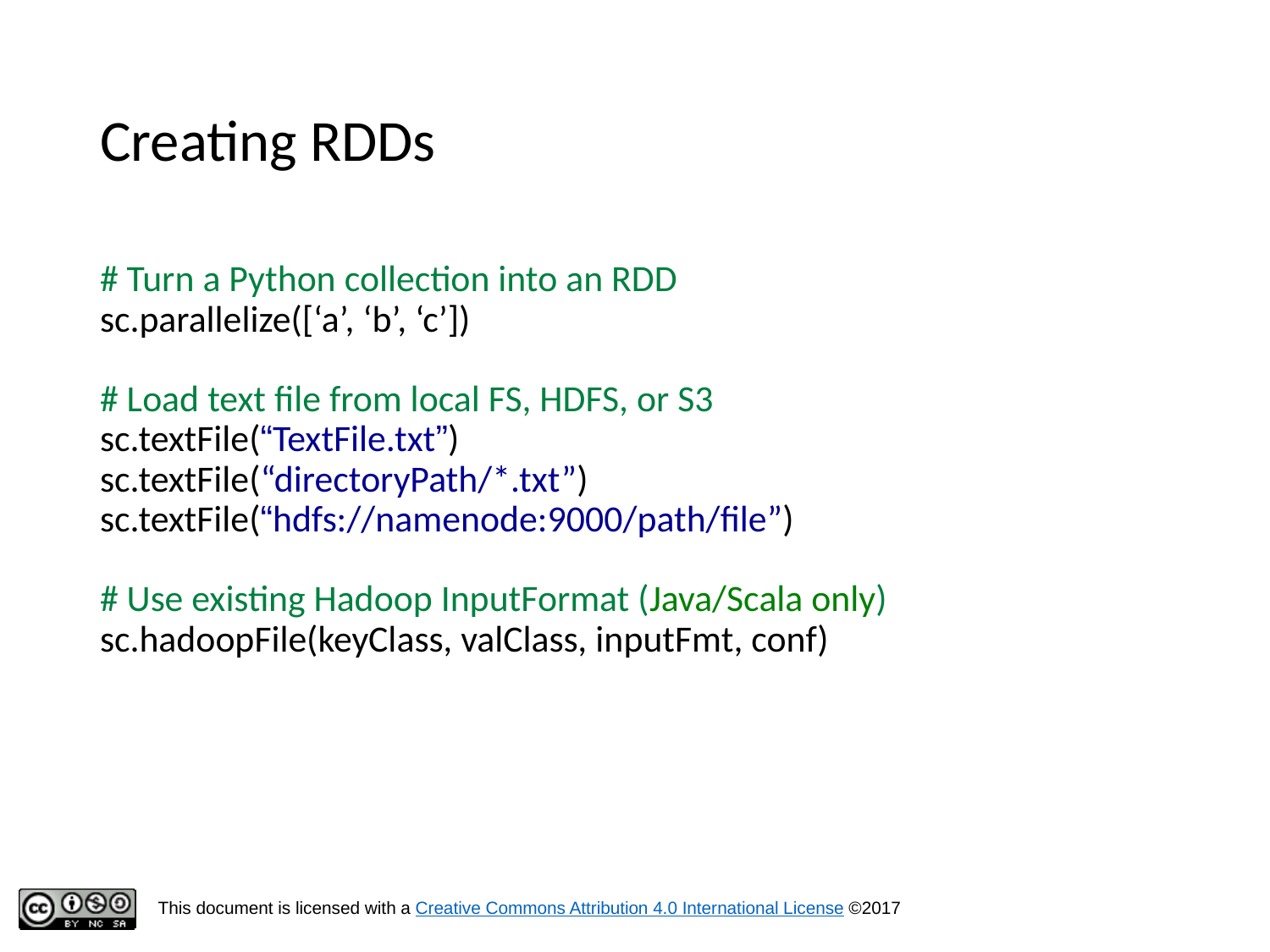

# Creating RDDs
# Turn a Python collection into an RDD
sc.parallelize([‘a’, ‘b’, ‘c’])

# Load text file from local FS, HDFS, or S3
sc.textFile(“TextFile.txt”)
sc.textFile(“directoryPath/*.txt”)
sc.textFile(“hdfs://namenode:9000/path/file”)

# Use existing Hadoop InputFormat (Java/Scala only)
sc.hadoopFile(keyClass, valClass, inputFmt, conf)